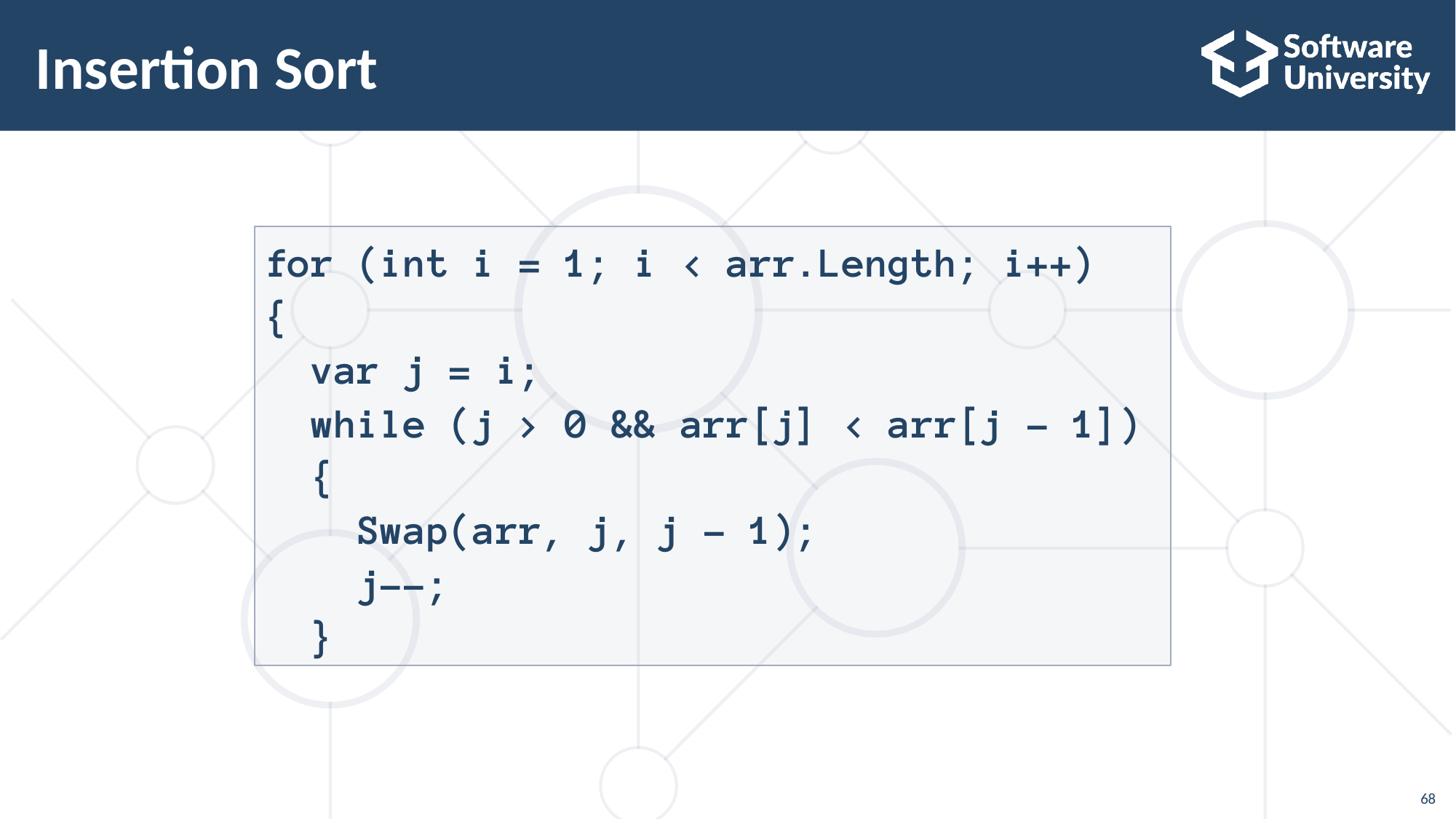

# Insertion Sort
for (int i = 1; i < arr.Length; i++)
{
  var j = i;
  while (j > 0 && arr[j] < arr[j - 1])
  {
    Swap(arr, j, j - 1);
    j--;
  }
68